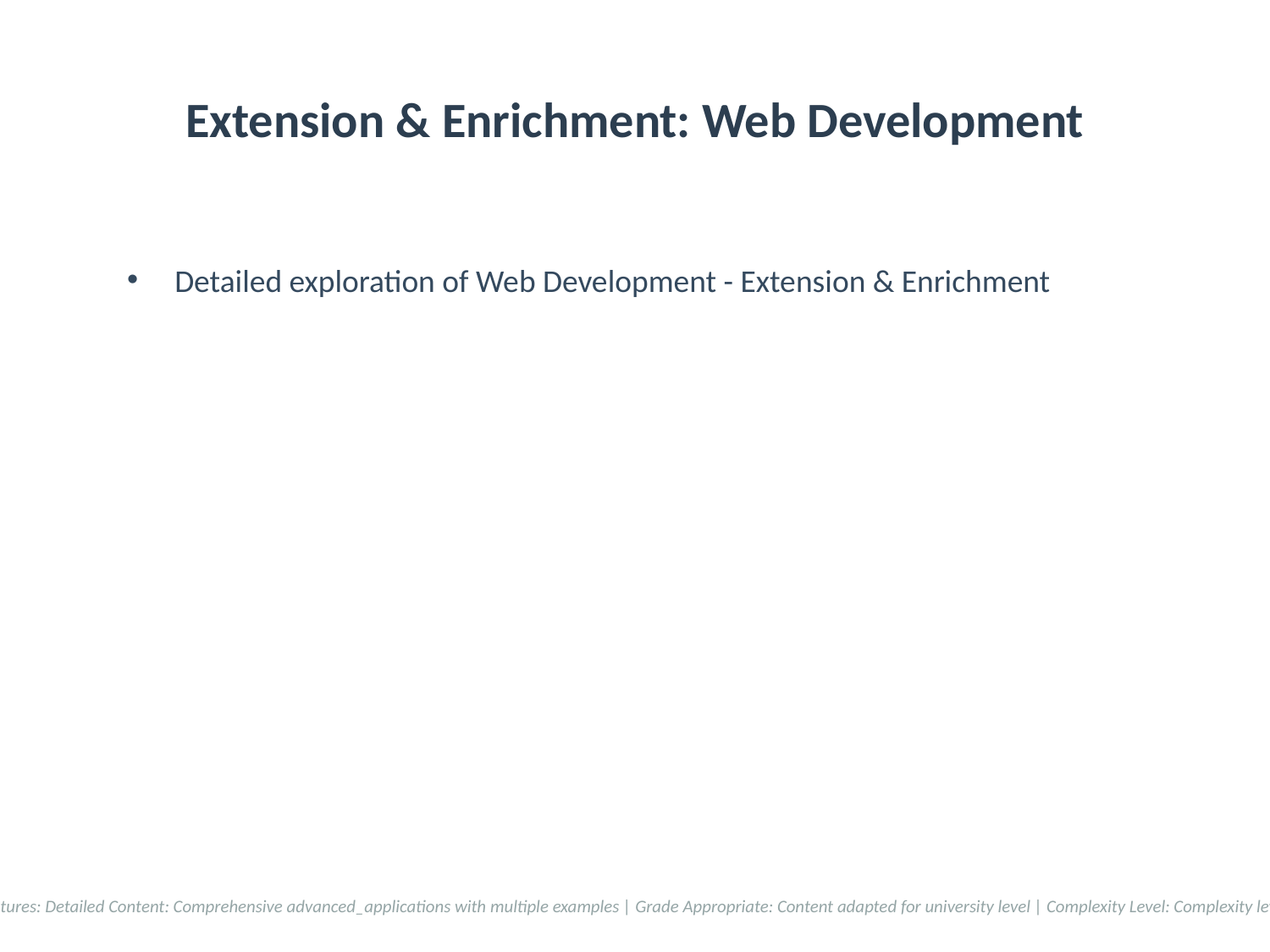

# Extension & Enrichment: Web Development
Detailed exploration of Web Development - Extension & Enrichment
Accessibility Features: Detailed Content: Comprehensive advanced_applications with multiple examples | Grade Appropriate: Content adapted for university level | Complexity Level: Complexity level 5/10 applied